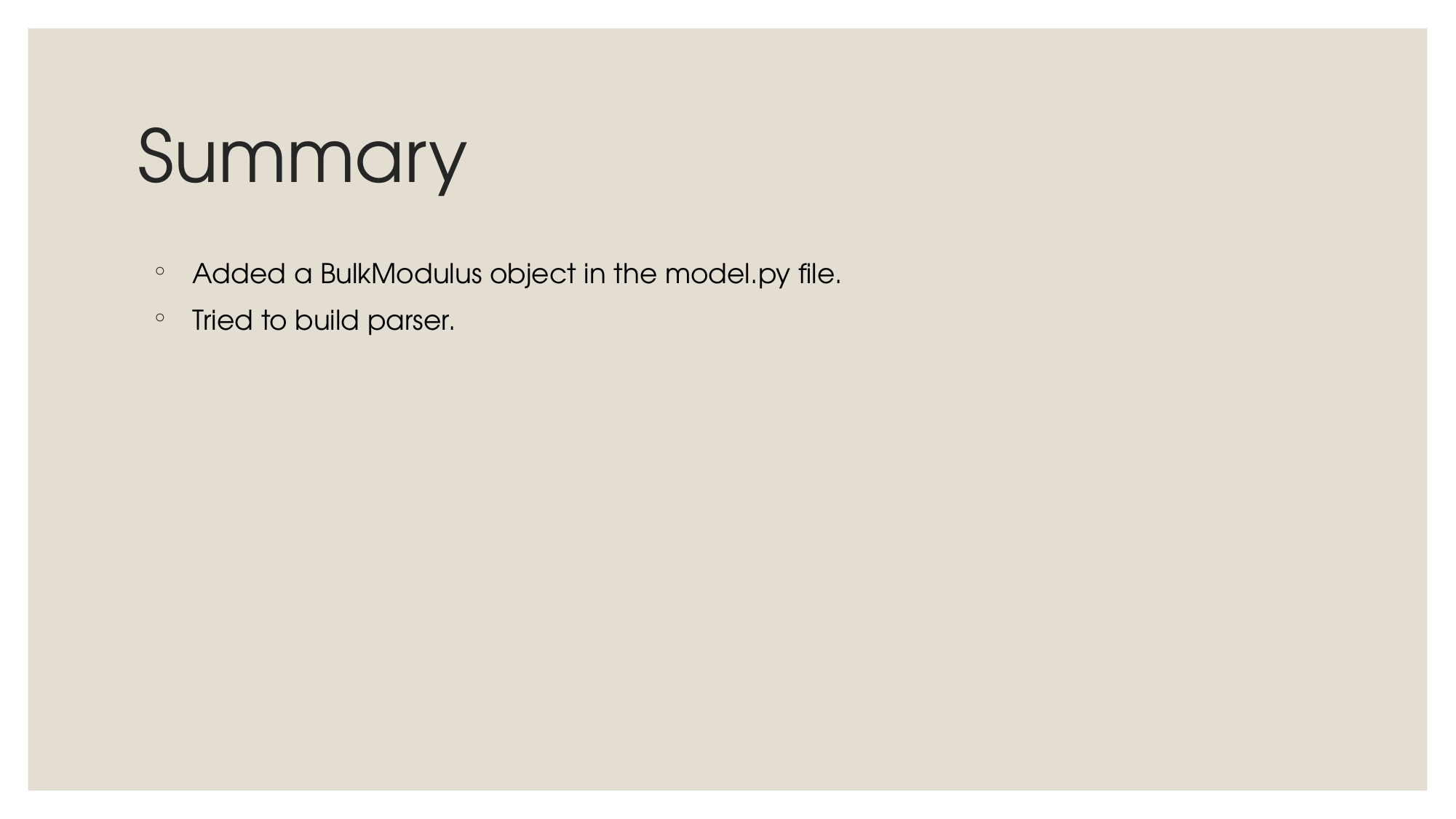

# Summary
Added a BulkModulus object in the model.py file.
Tried to build parser.